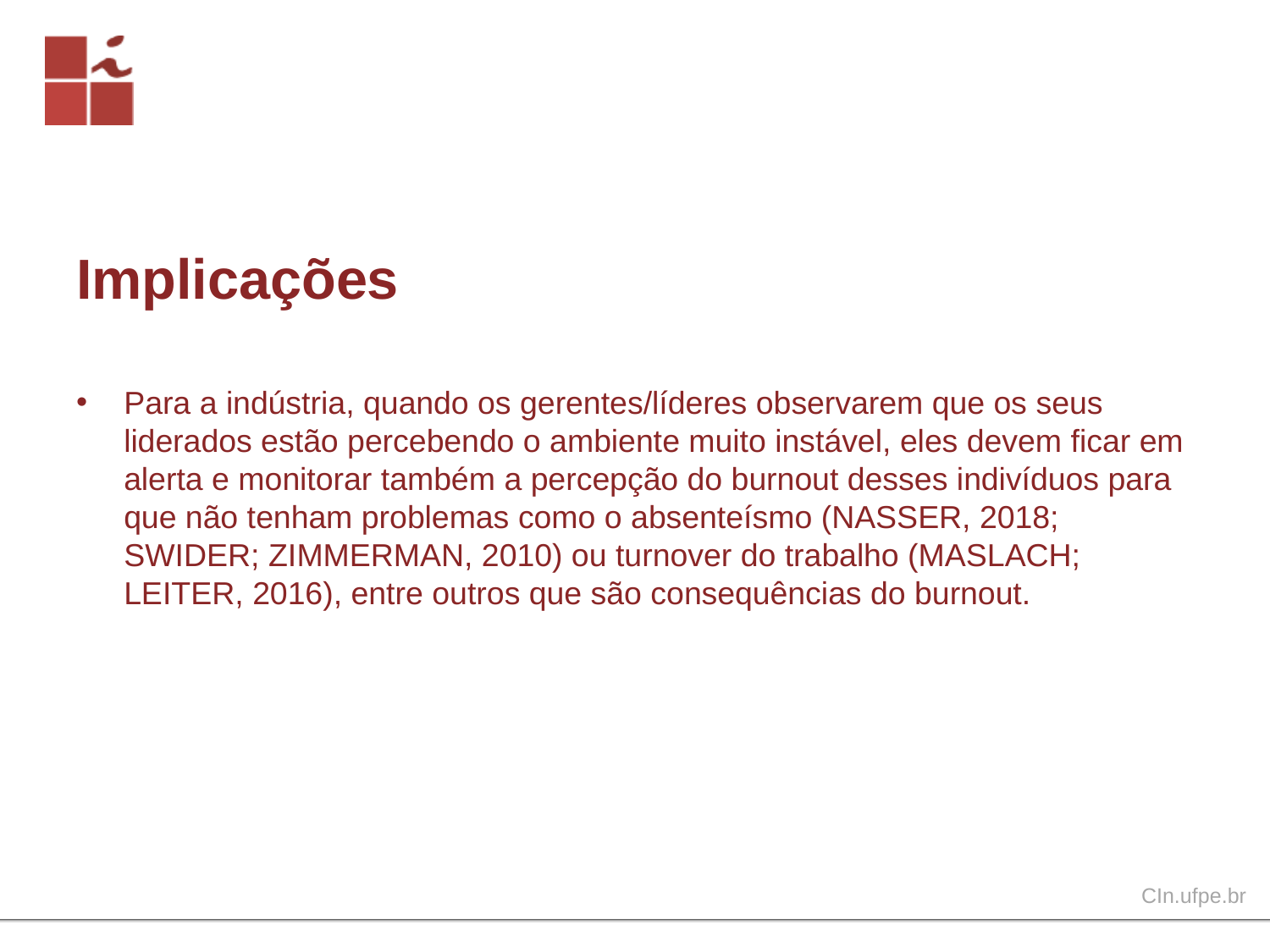

# Implicações
Para a indústria, quando os gerentes/líderes observarem que os seus liderados estão percebendo o ambiente muito instável, eles devem ficar em alerta e monitorar também a percepção do burnout desses indivíduos para que não tenham problemas como o absenteísmo (NASSER, 2018; SWIDER; ZIMMERMAN, 2010) ou turnover do trabalho (MASLACH; LEITER, 2016), entre outros que são consequências do burnout.